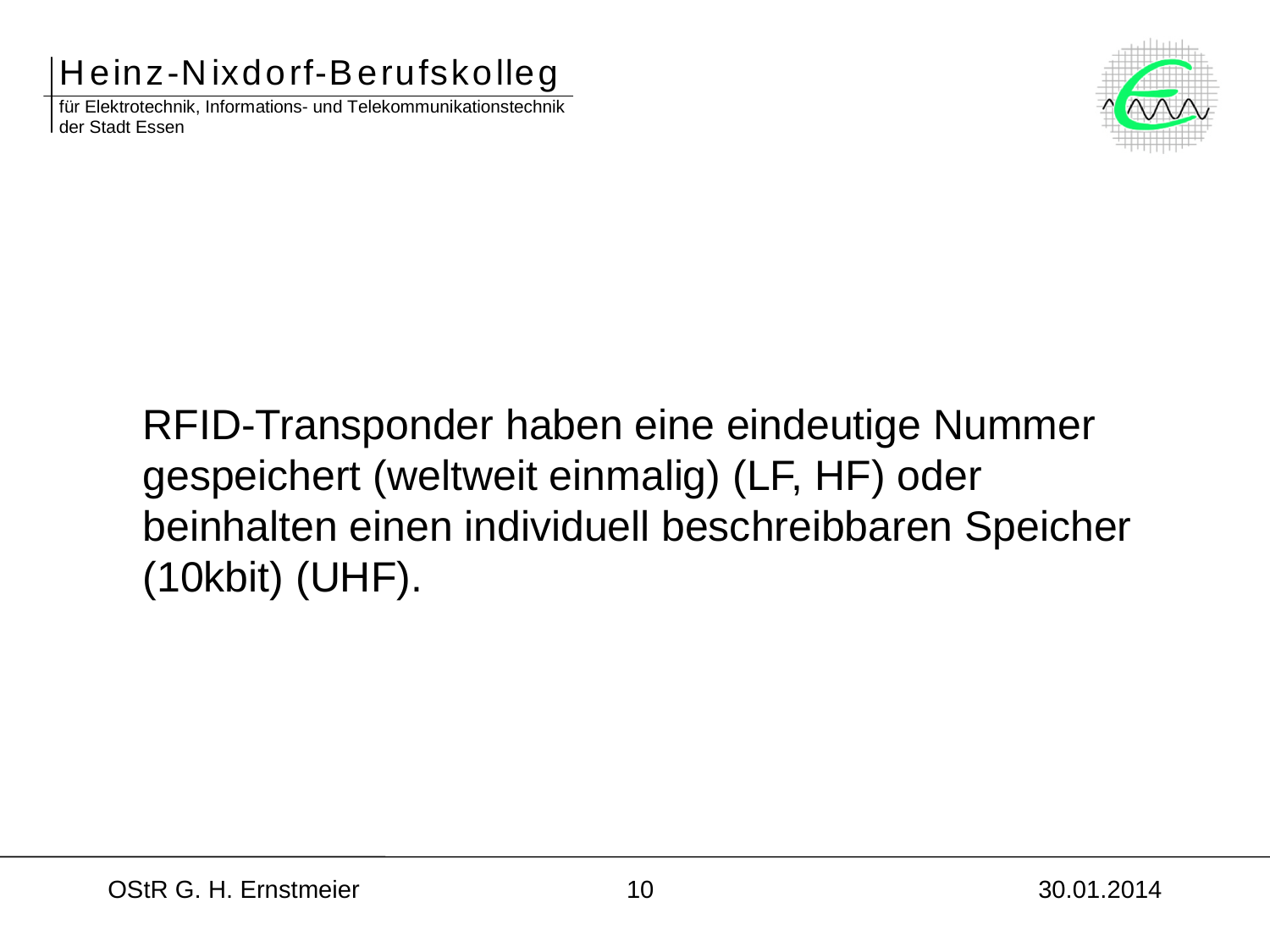

#

	RFID-Transponder haben eine eindeutige Nummer gespeichert (weltweit einmalig) (LF, HF) oder beinhalten einen individuell beschreibbaren Speicher (10kbit) (UHF).

OStR G. H. Ernstmeier
10
30.01.2014